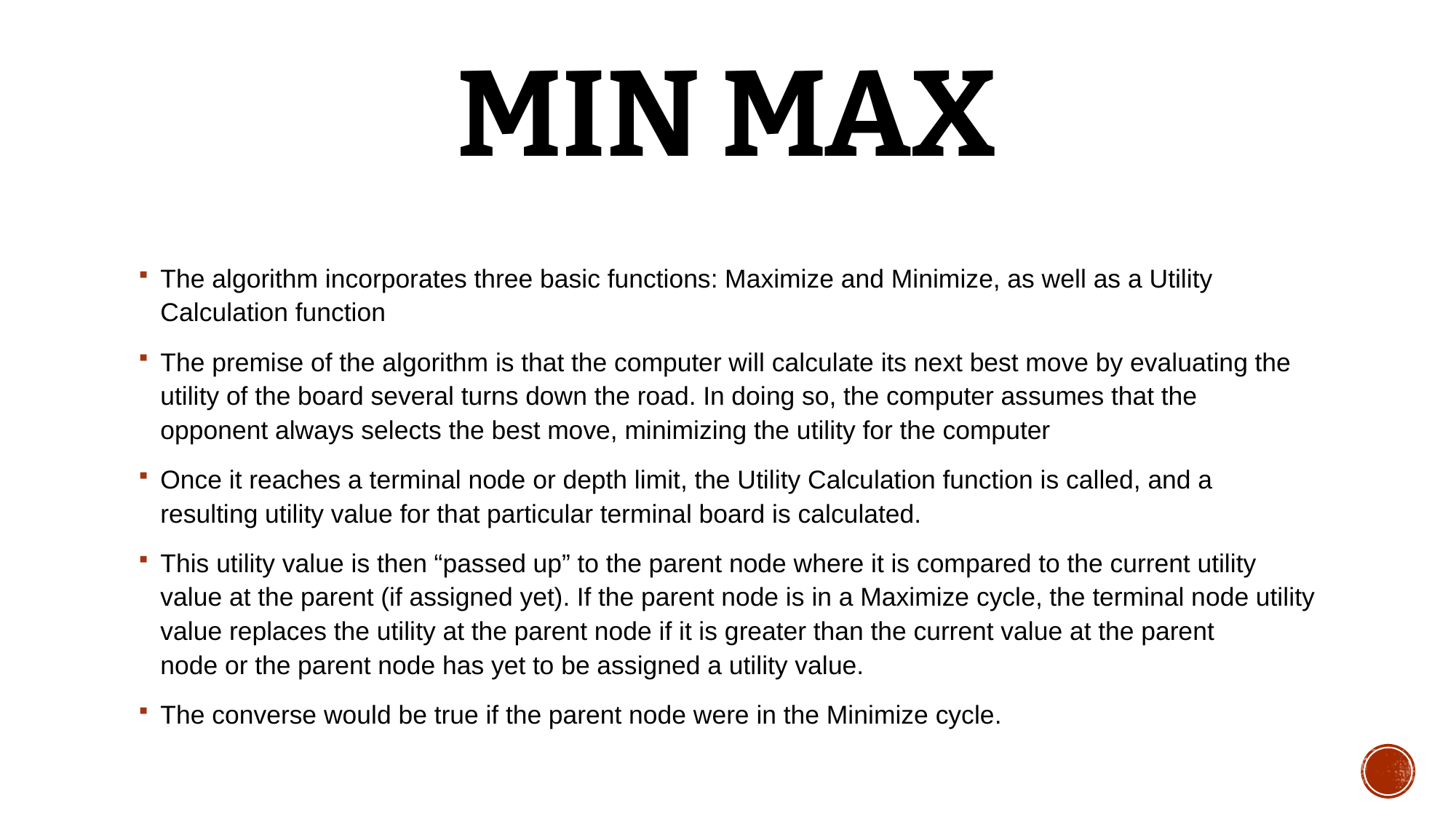

# MIN MAX
The algorithm incorporates three basic functions: Maximize and Minimize, as well as a Utility Calculation function
The premise of the algorithm is that the computer will calculate its next best move by evaluating the utility of the board several turns down the road. In doing so, the computer assumes that the opponent always selects the best move, minimizing the utility for the computer
Once it reaches a terminal node or depth limit, the Utility Calculation function is called, and a resulting utility value for that particular terminal board is calculated.
This utility value is then “passed up” to the parent node where it is compared to the current utility value at the parent (if assigned yet). If the parent node is in a Maximize cycle, the terminal node utility value replaces the utility at the parent node if it is greater than the current value at the parent node or the parent node has yet to be assigned a utility value.
The converse would be true if the parent node were in the Minimize cycle.